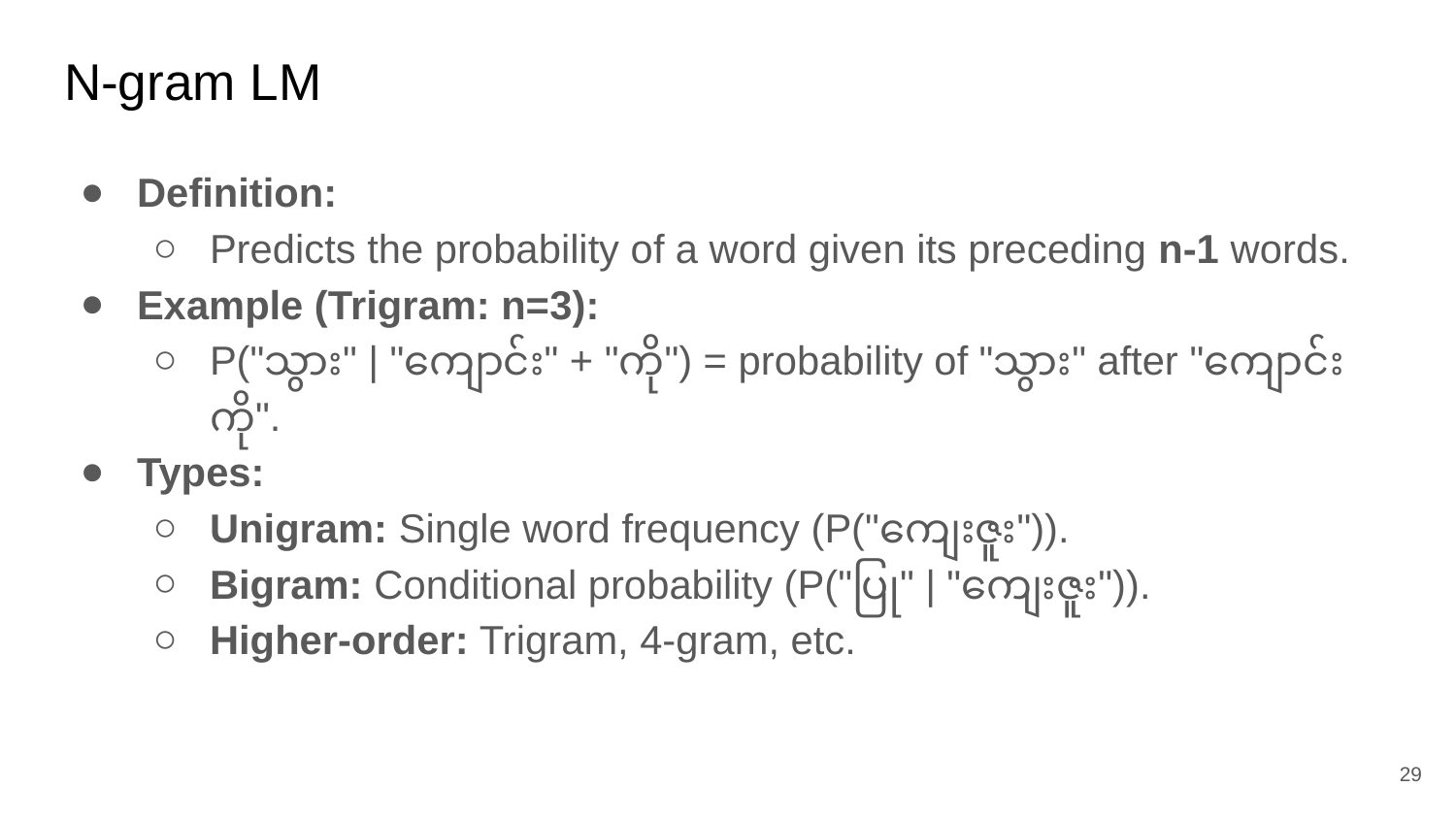

# N-gram LM
Definition:
Predicts the probability of a word given its preceding n-1 words.
Example (Trigram: n=3):
P("သွား" | "ကျောင်း" + "ကို") = probability of "သွား" after "ကျောင်းကို".
Types:
Unigram: Single word frequency (P("ကျေးဇူး")).
Bigram: Conditional probability (P("ပြု" | "ကျေးဇူး")).
Higher-order: Trigram, 4-gram, etc.
29